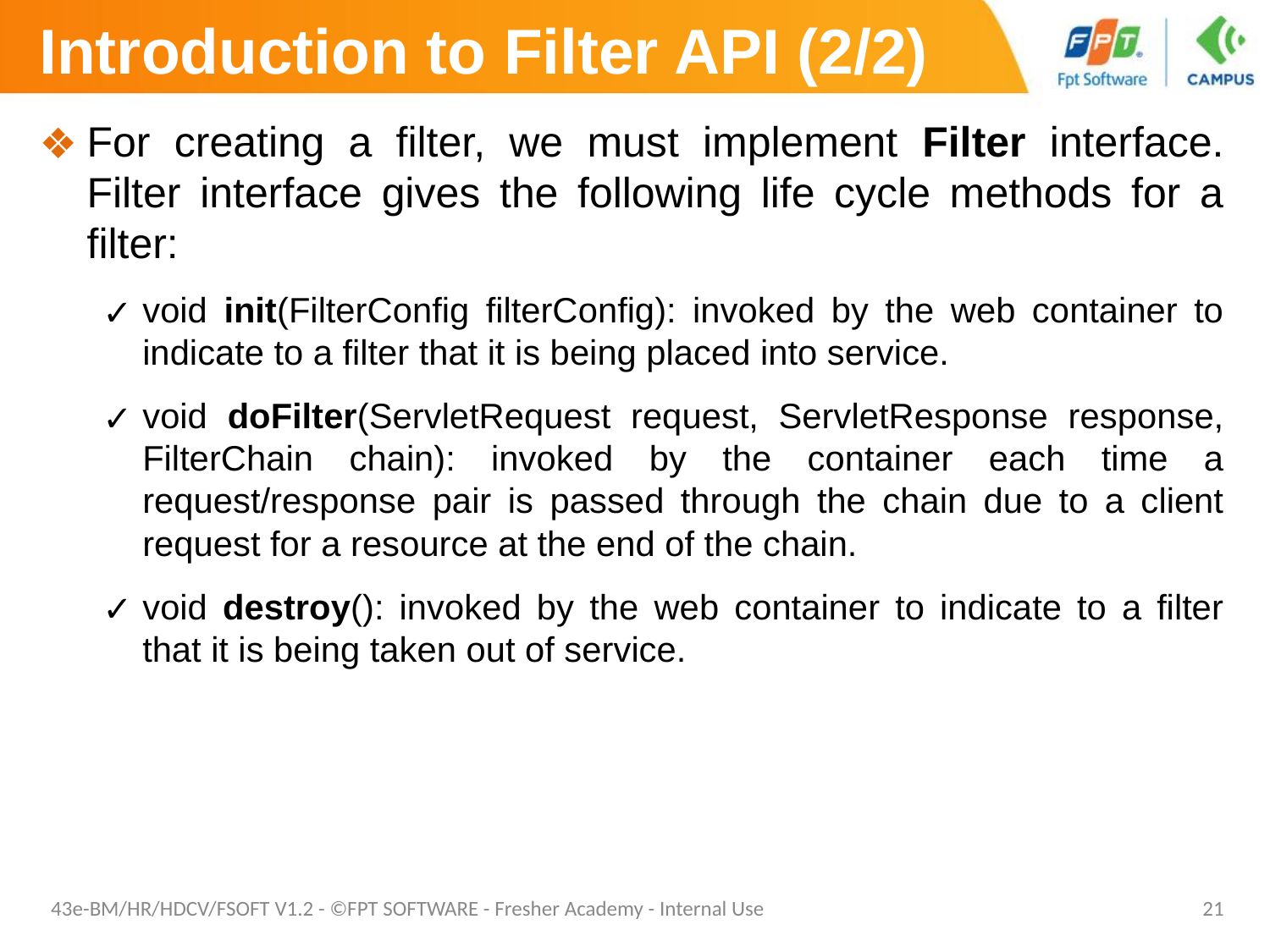

# Introduction to Filter API (2/2)
For creating a filter, we must implement Filter interface. Filter interface gives the following life cycle methods for a filter:
void init(FilterConfig filterConfig): invoked by the web container to indicate to a filter that it is being placed into service.
void doFilter(ServletRequest request, ServletResponse response, FilterChain chain): invoked by the container each time a request/response pair is passed through the chain due to a client request for a resource at the end of the chain.
void destroy(): invoked by the web container to indicate to a filter that it is being taken out of service.
43e-BM/HR/HDCV/FSOFT V1.2 - ©FPT SOFTWARE - Fresher Academy - Internal Use
21